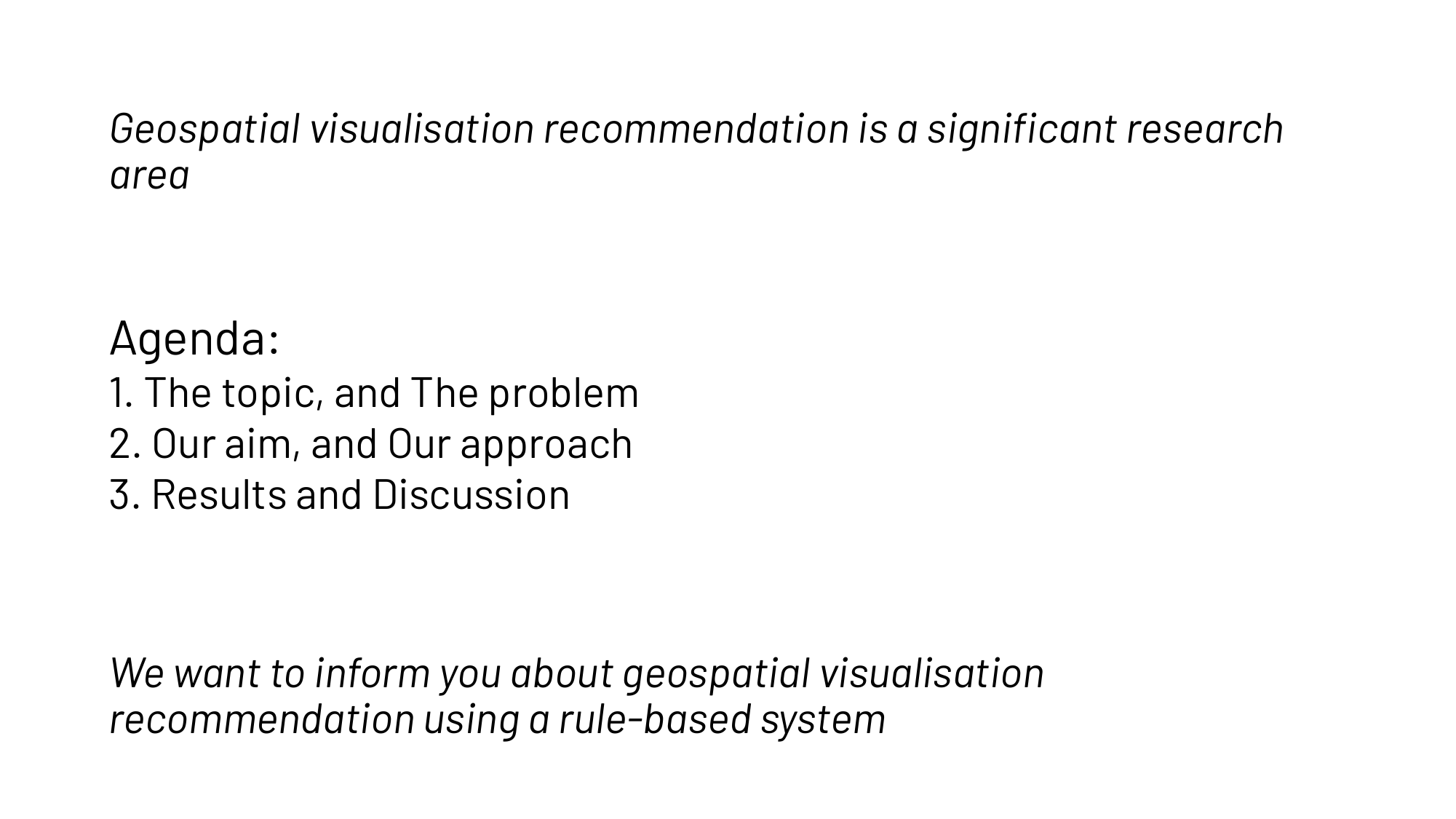

Geospatial visualisation recommendation is a significant research area
Agenda:
1. The topic, and The problem
2. Our aim, and Our approach
3. Results and Discussion
We want to inform you about geospatial visualisation recommendation using a rule-based system